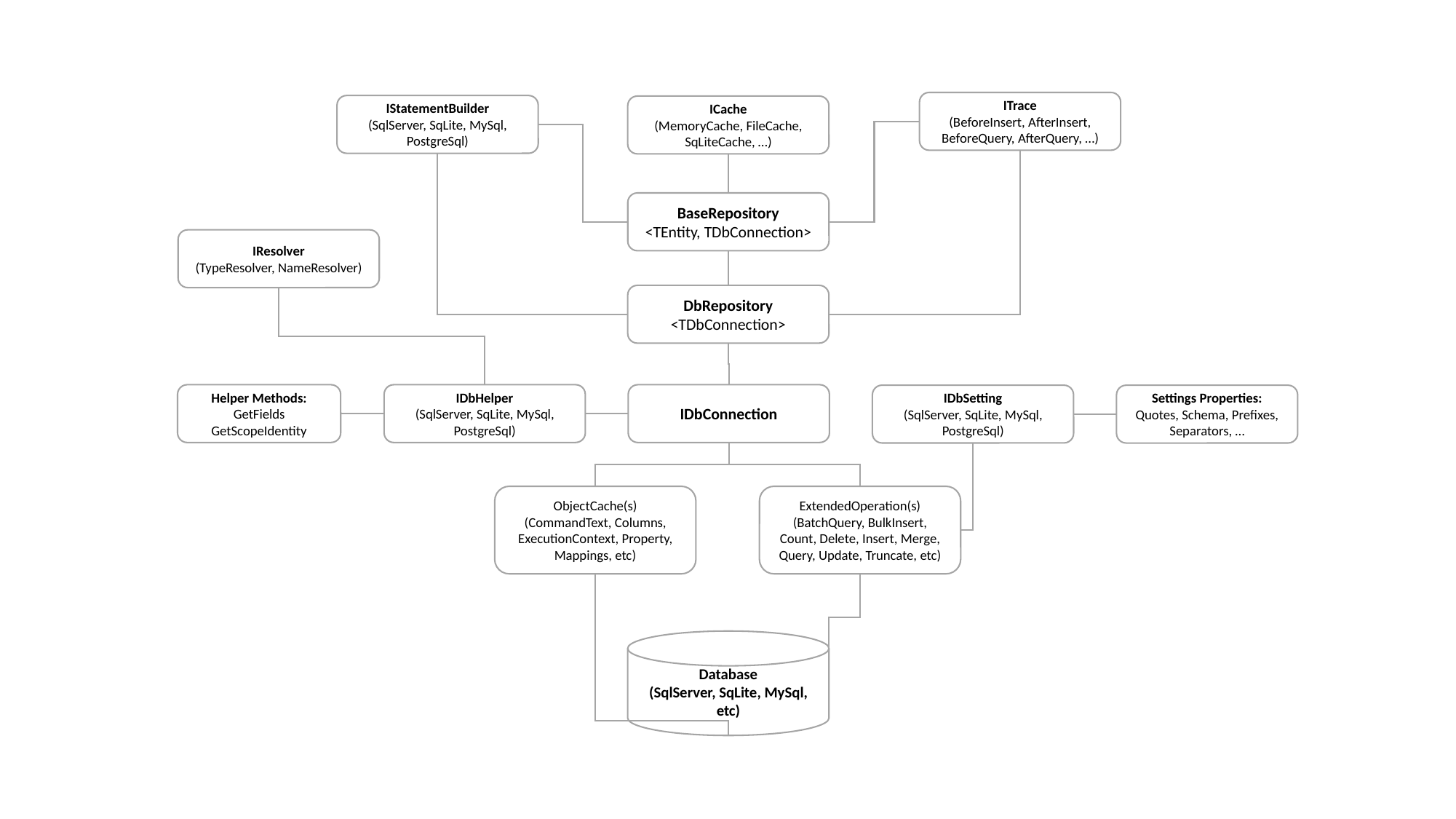

ITrace
(BeforeInsert, AfterInsert, BeforeQuery, AfterQuery, …)
IStatementBuilder
(SqlServer, SqLite, MySql, PostgreSql)
ICache
(MemoryCache, FileCache, SqLiteCache, …)
BaseRepository
<TEntity, TDbConnection>
IResolver
(TypeResolver, NameResolver)
DbRepository
<TDbConnection>
IDbHelper
(SqlServer, SqLite, MySql, PostgreSql)
IDbConnection
Helper Methods:
GetFields
GetScopeIdentity
IDbSetting
(SqlServer, SqLite, MySql, PostgreSql)
Settings Properties:
Quotes, Schema, Prefixes, Separators, …
ObjectCache(s)
(CommandText, Columns, ExecutionContext, Property, Mappings, etc)
ExtendedOperation(s)
(BatchQuery, BulkInsert, Count, Delete, Insert, Merge, Query, Update, Truncate, etc)
Database
(SqlServer, SqLite, MySql, etc)